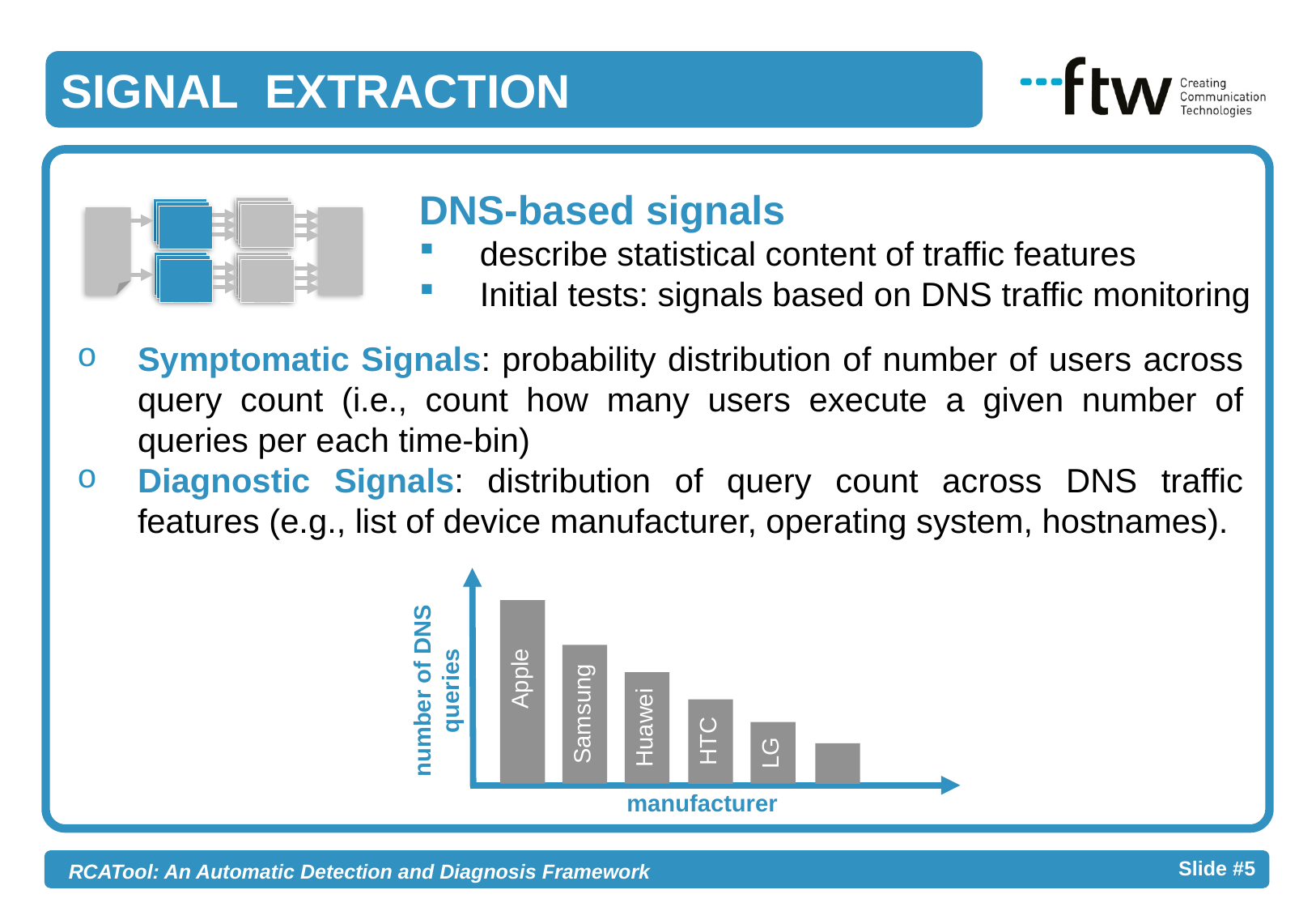

SIGNAL  EXTRACTION
111
DNS-based signals
describe statistical content of traffic features
Initial tests: signals based on DNS traffic monitoring

Symptomatic Signals: probability distribution of number of users across query count (i.e., count how many users execute a given number of queries per each time-bin)
Diagnostic Signals: distribution of query count across DNS traffic features (e.g., list of device manufacturer, operating system, hostnames).
                              Apple
            Samsung
number of DNS queries
           Huawei
          HTC
       LG

manufacturer
- 5 -
RCATool: An Automatic Detection and Diagnosis Framework  Slide #5